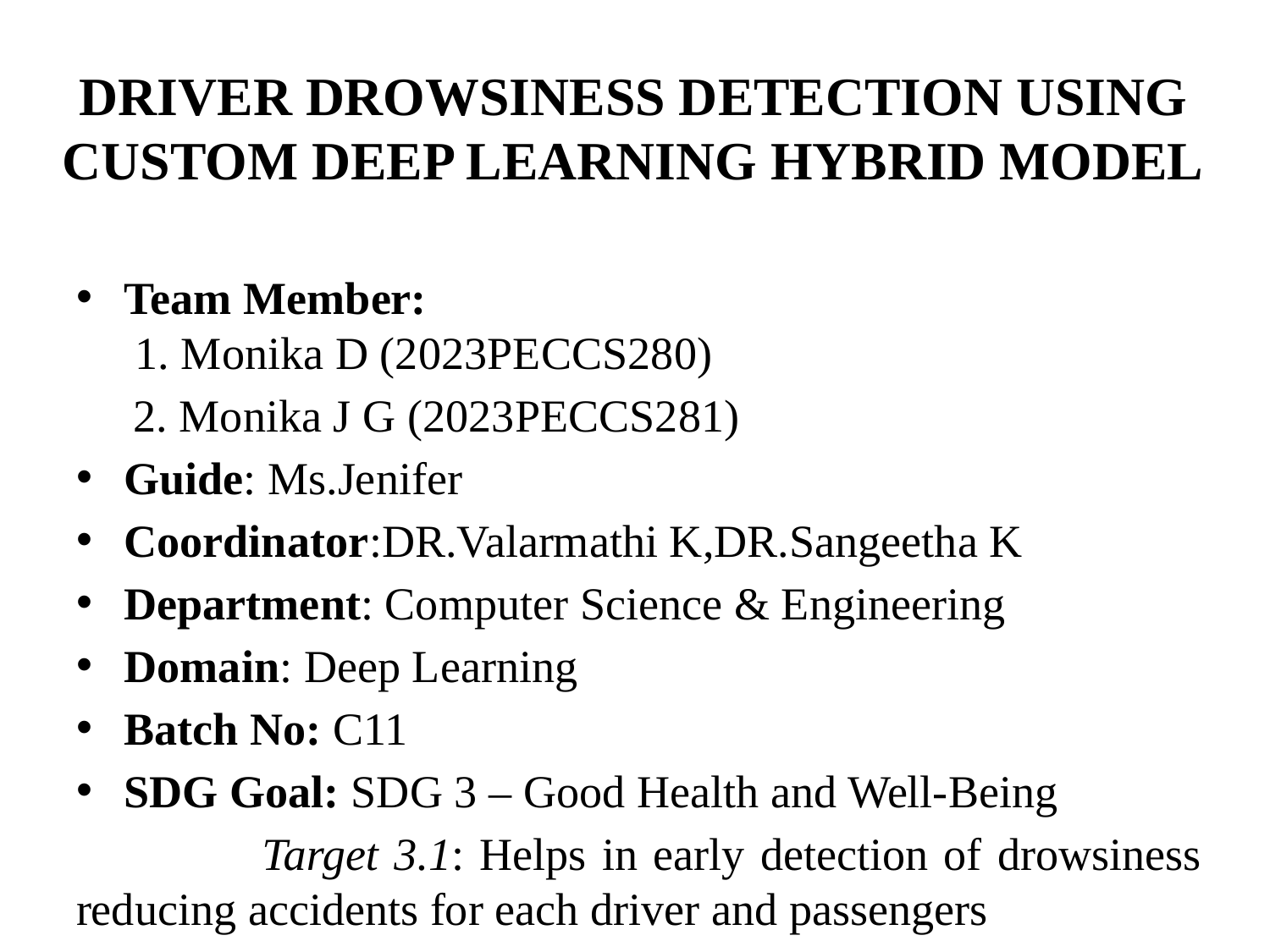

# DRIVER DROWSINESS DETECTION USING CUSTOM DEEP LEARNING HYBRID MODEL
Team Member:
 1. Monika D (2023PECCS280)
     2. Monika J G (2023PECCS281)
Guide: Ms.Jenifer
Coordinator:DR.Valarmathi K,DR.Sangeetha K
Department: Computer Science & Engineering
Domain: Deep Learning
Batch No: C11
SDG Goal: SDG 3 – Good Health and Well-Being
            Target 3.1: Helps in early detection of drowsiness reducing accidents for each driver and passengers